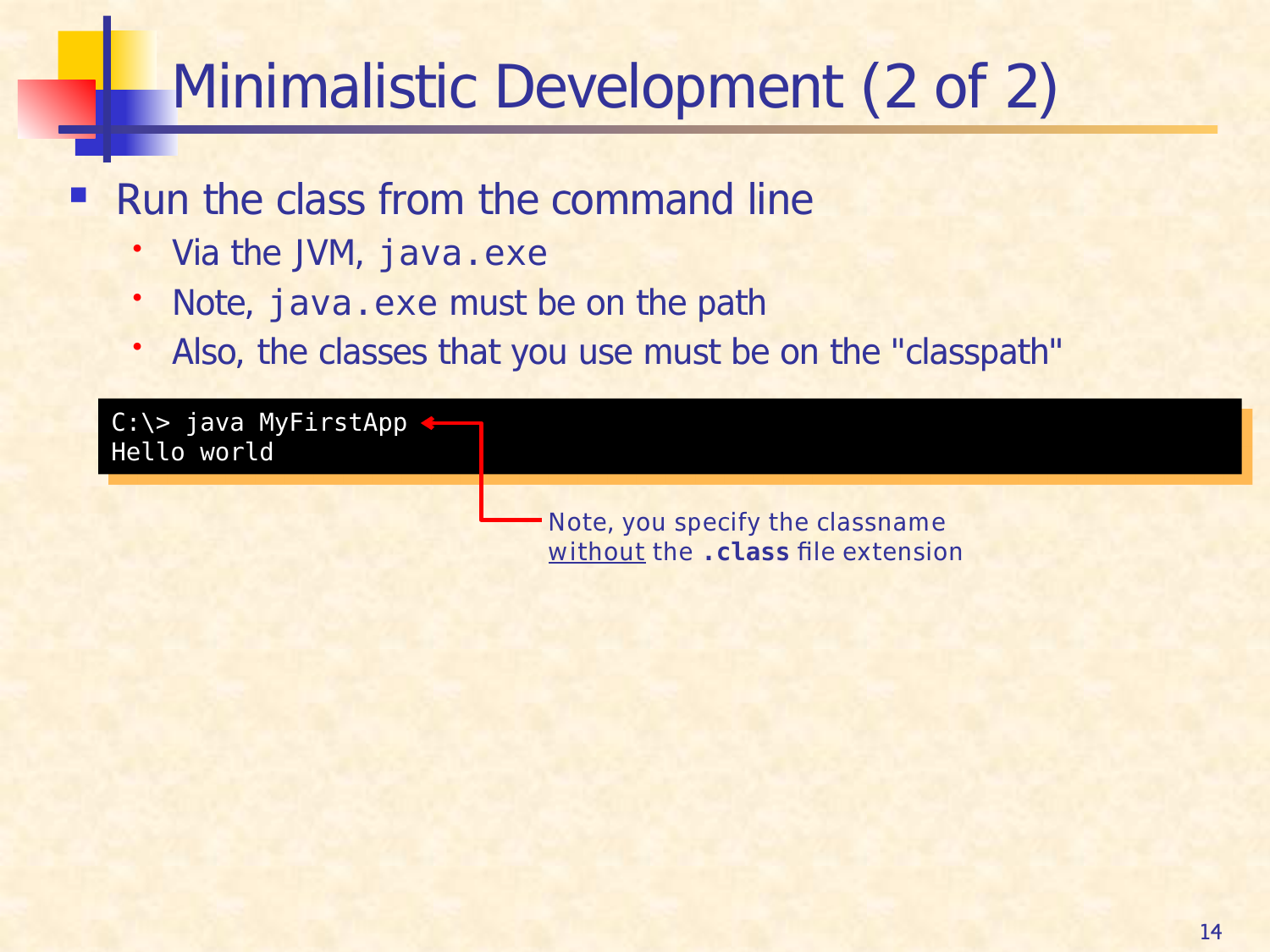

# Minimalistic Development (2 of 2)
Run the class from the command line
Via the JVM, java.exe
Note, java.exe must be on the path
Also, the classes that you use must be on the "classpath"

C:\> java MyFirstApp
Hello world
Note, you specify the classname
without the .class file extension
14